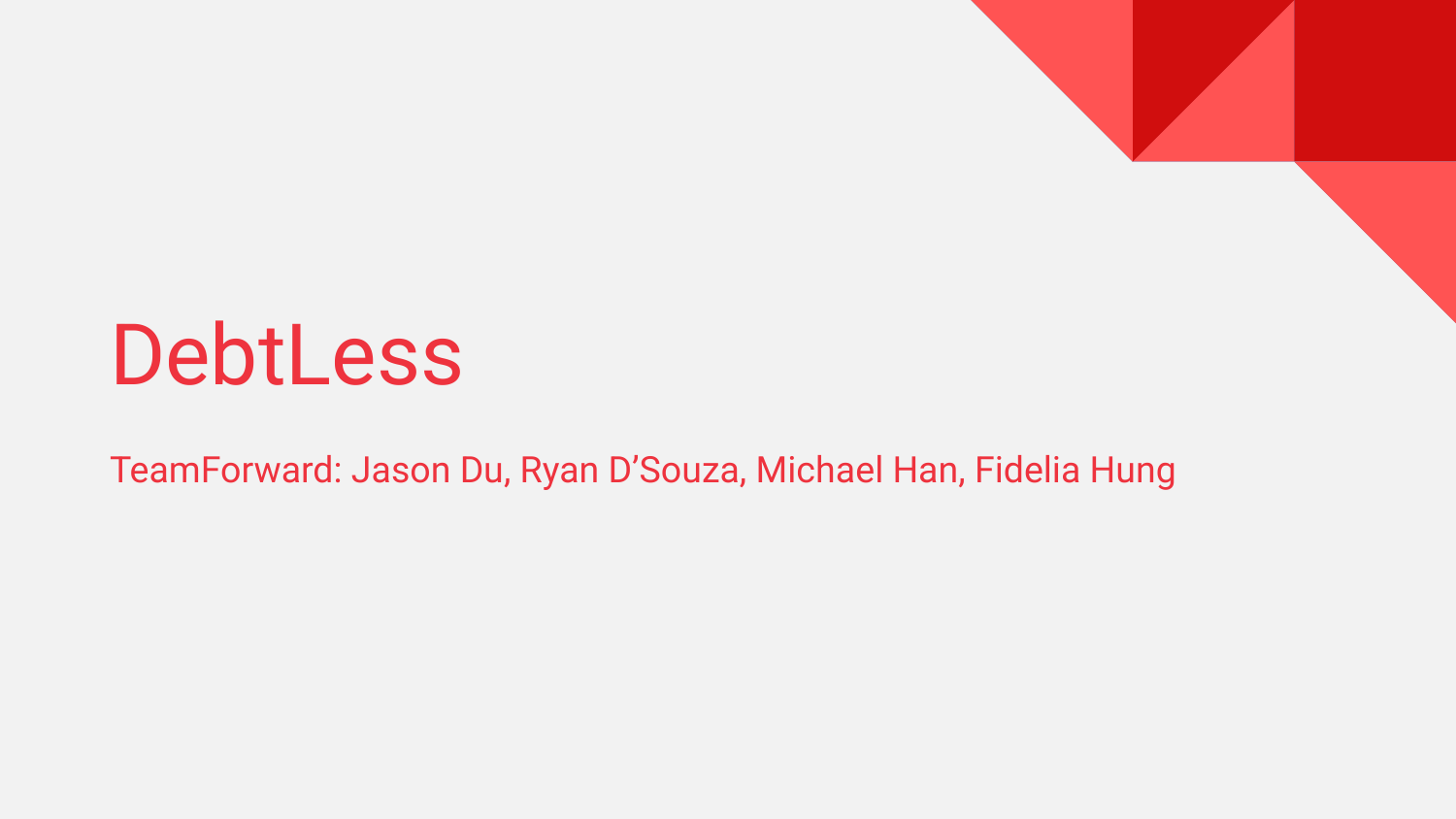

# DebtLess
TeamForward: Jason Du, Ryan D’Souza, Michael Han, Fidelia Hung